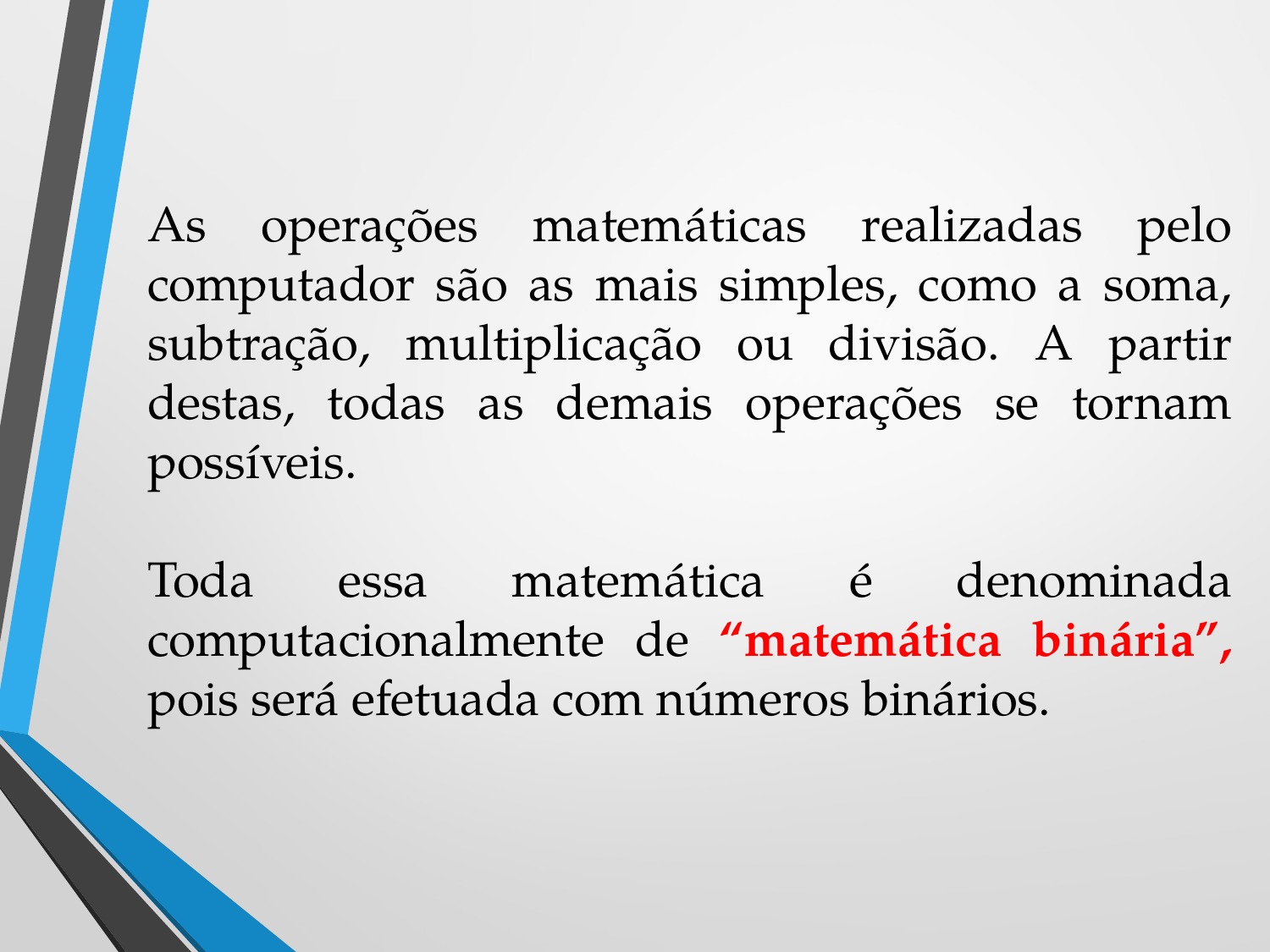

As operações matemáticas realizadas pelo computador são as mais simples, como a soma, subtração, multiplicação ou divisão. A partir destas, todas as demais operações se tornam possíveis.

Toda essa matemática é denominada computacionalmente de “matemática binária”, pois será efetuada com números binários.